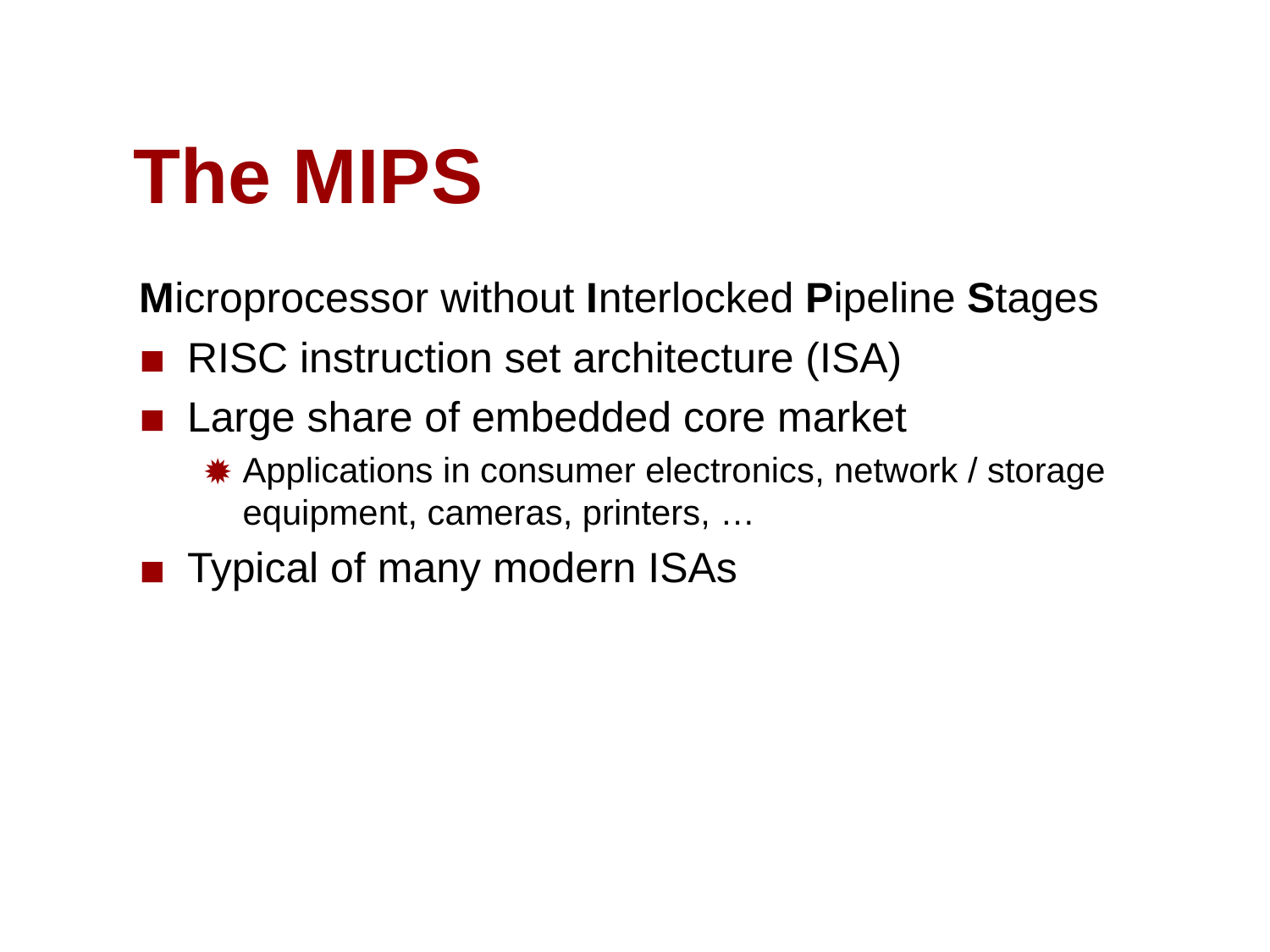

# The MIPS
Microprocessor without Interlocked Pipeline Stages
RISC instruction set architecture (ISA)
Large share of embedded core market
Applications in consumer electronics, network / storage equipment, cameras, printers, …
Typical of many modern ISAs